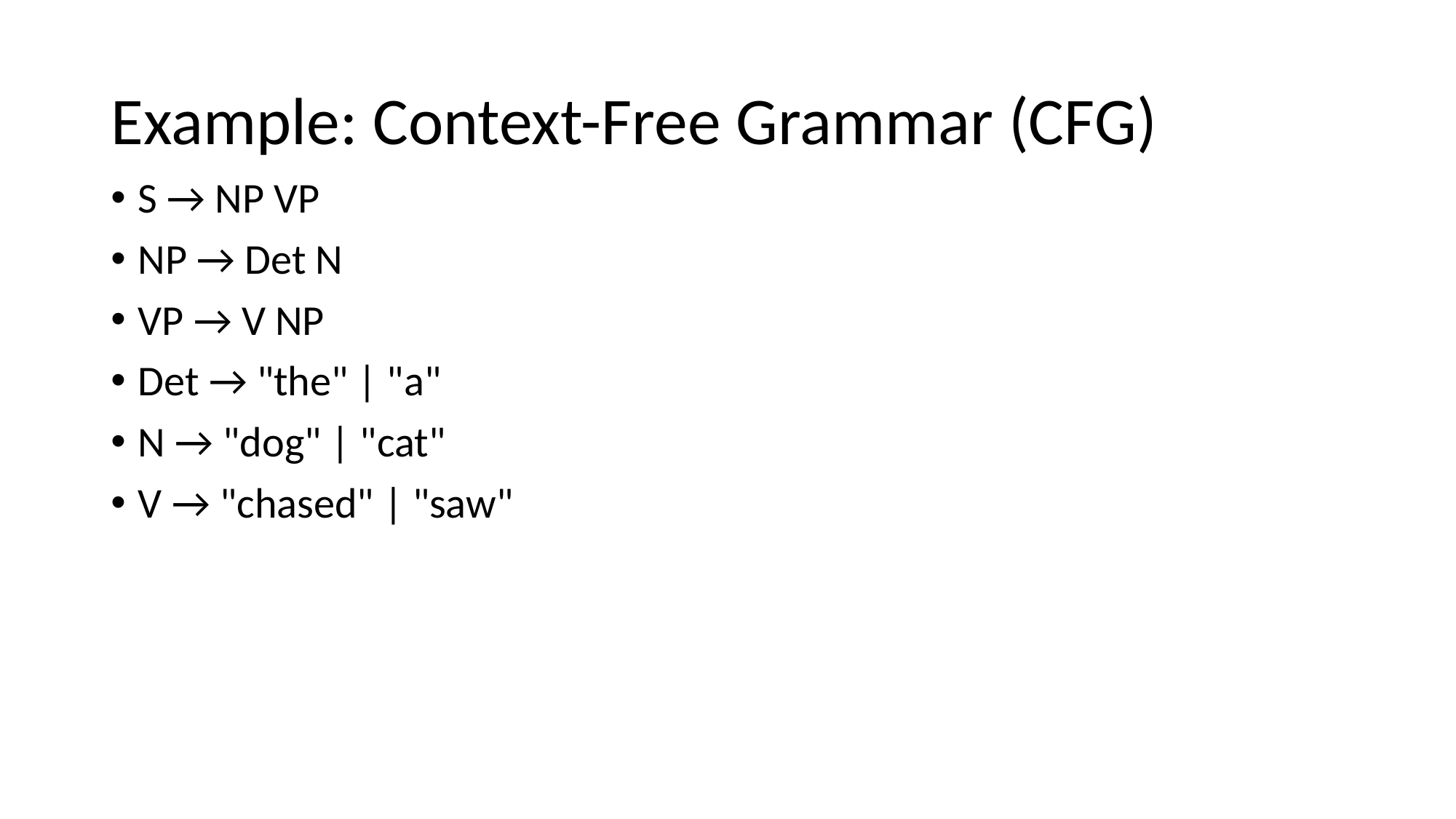

# Example: Context-Free Grammar (CFG)
S → NP VP
NP → Det N
VP → V NP
Det → "the" | "a"
N → "dog" | "cat"
V → "chased" | "saw"